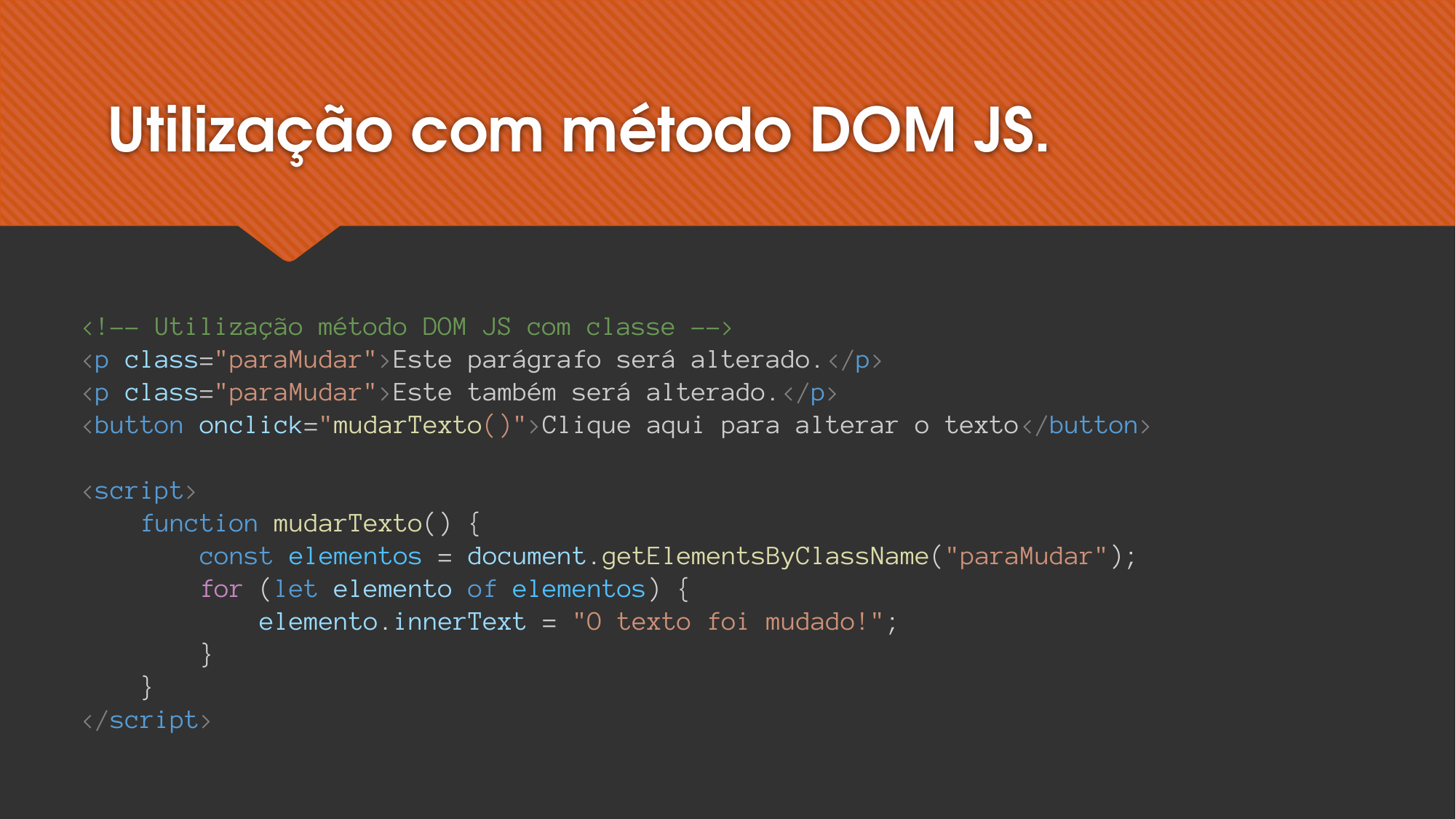

# Utilização com método DOM JS.
<!-- Utilização método DOM JS com classe -->
<p class="paraMudar">Este parágrafo será alterado.</p>
<p class="paraMudar">Este também será alterado.</p>
<button onclick="mudarTexto()">Clique aqui para alterar o texto</button>
<script>
    function mudarTexto() {
        const elementos = document.getElementsByClassName("paraMudar");
        for (let elemento of elementos) {
            elemento.innerText = "O texto foi mudado!";
        }
    }
</script>